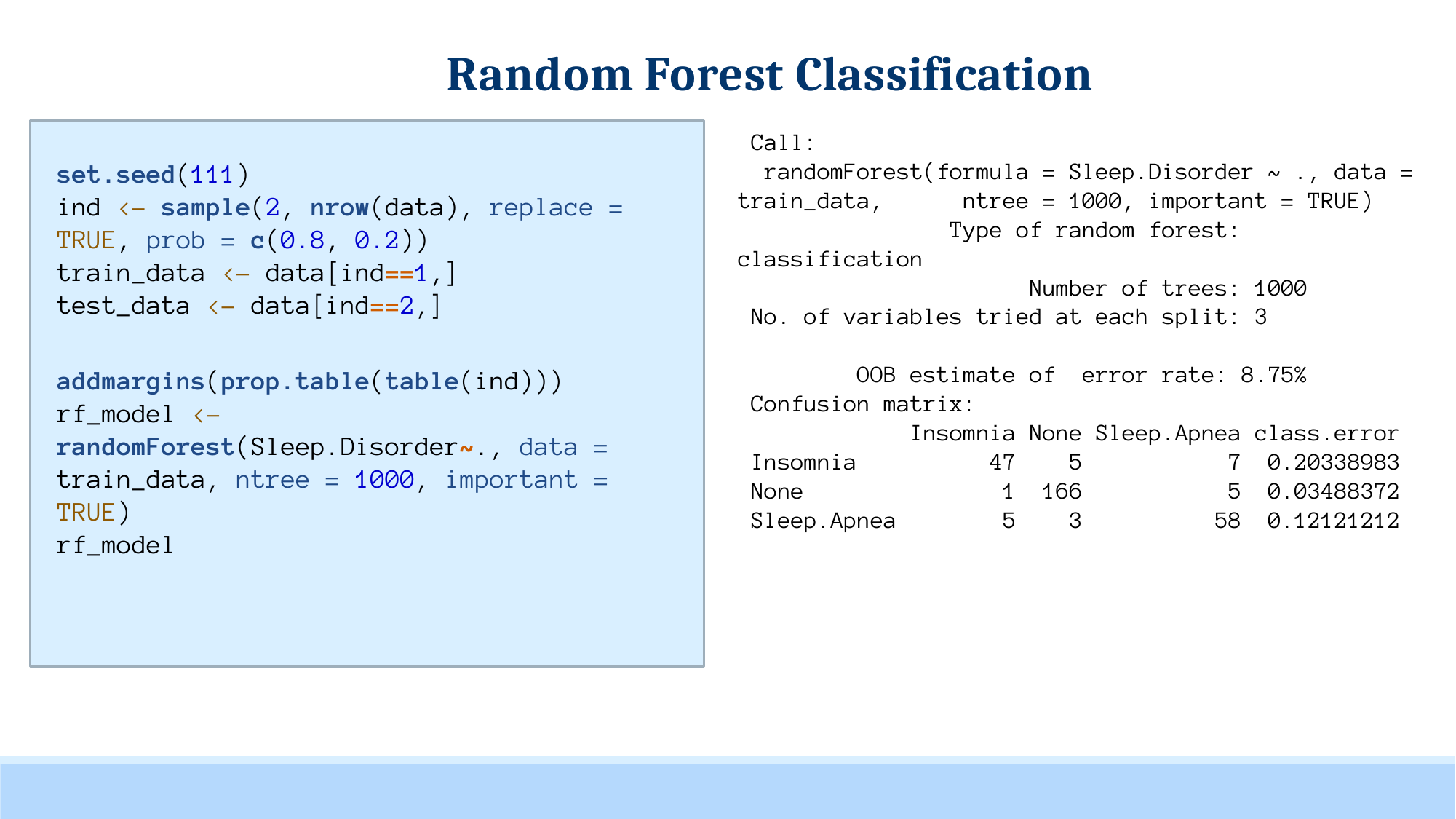

Random Forest Classification

 Call:
  randomForest(formula = Sleep.Disorder ~ ., data = train_data,      ntree = 1000, important = TRUE)
                Type of random forest: classification
                      Number of trees: 1000
 No. of variables tried at each split: 3
         OOB estimate of  error rate: 8.75%
 Confusion matrix:
             Insomnia None Sleep.Apnea class.error
 Insomnia          47    5           7  0.20338983
 None               1  166           5  0.03488372
 Sleep.Apnea        5    3          58  0.12121212

set.seed(111)
ind <- sample(2, nrow(data), replace = TRUE, prob = c(0.8, 0.2))
train_data <- data[ind==1,]
test_data <- data[ind==2,]
addmargins(prop.table(table(ind)))
rf_model <- randomForest(Sleep.Disorder~., data = train_data, ntree = 1000, important = TRUE)
rf_model